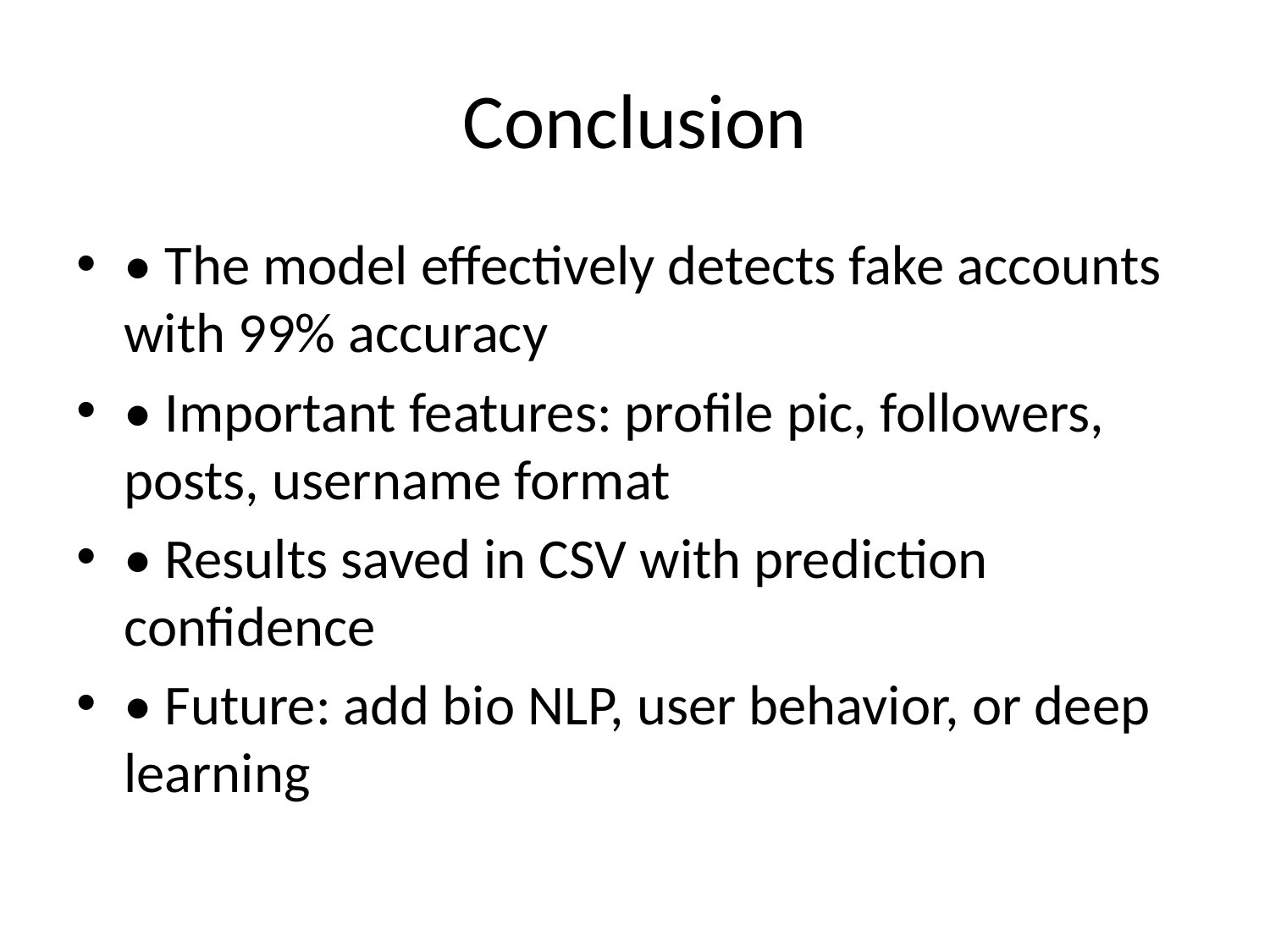

# Conclusion
• The model effectively detects fake accounts with 99% accuracy
• Important features: profile pic, followers, posts, username format
• Results saved in CSV with prediction confidence
• Future: add bio NLP, user behavior, or deep learning